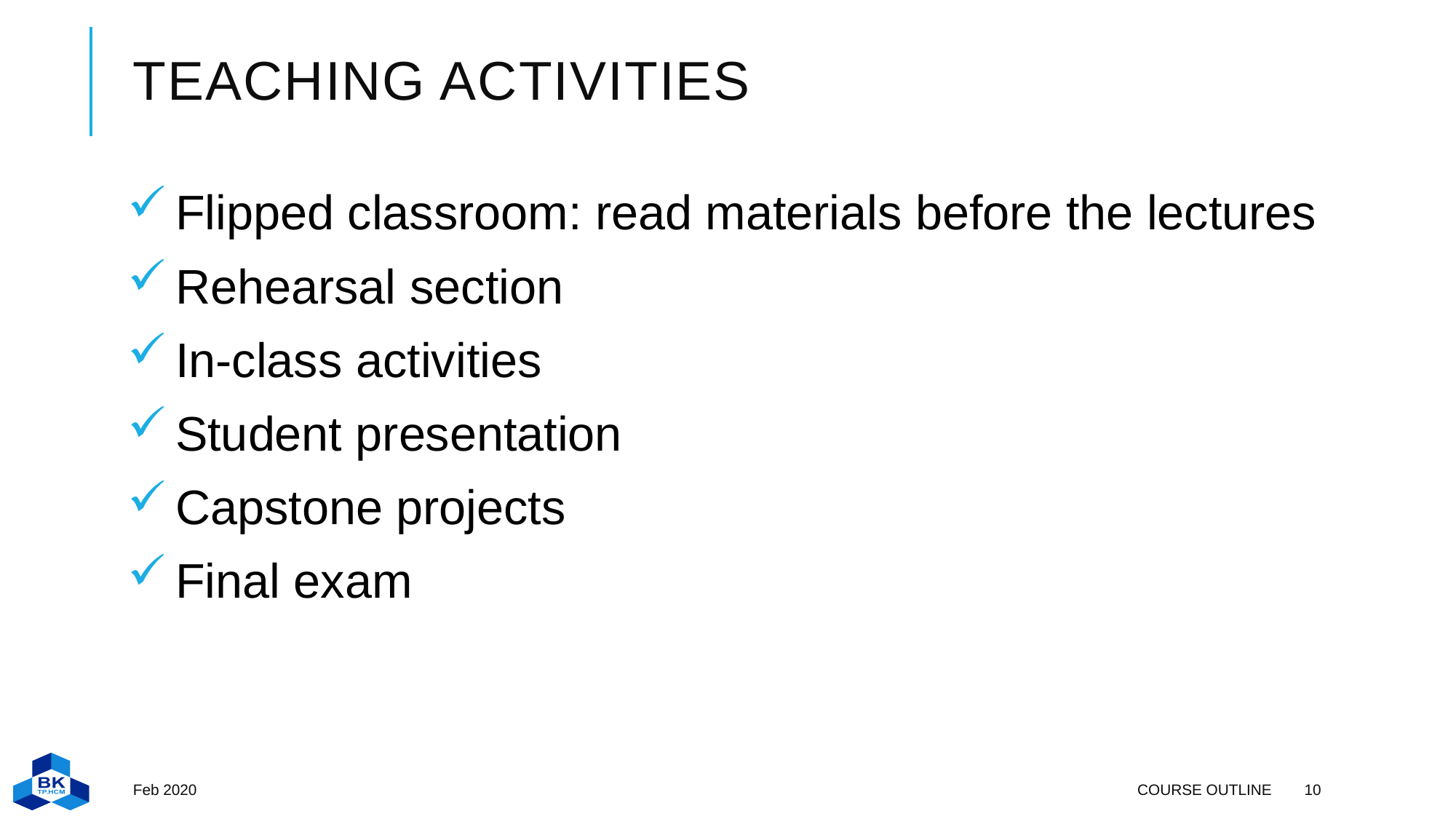

# Teaching activities
Flipped classroom: read materials before the lectures
Rehearsal section
In-class activities
Student presentation
Capstone projects
Final exam
Feb 2020
Course Outline
10